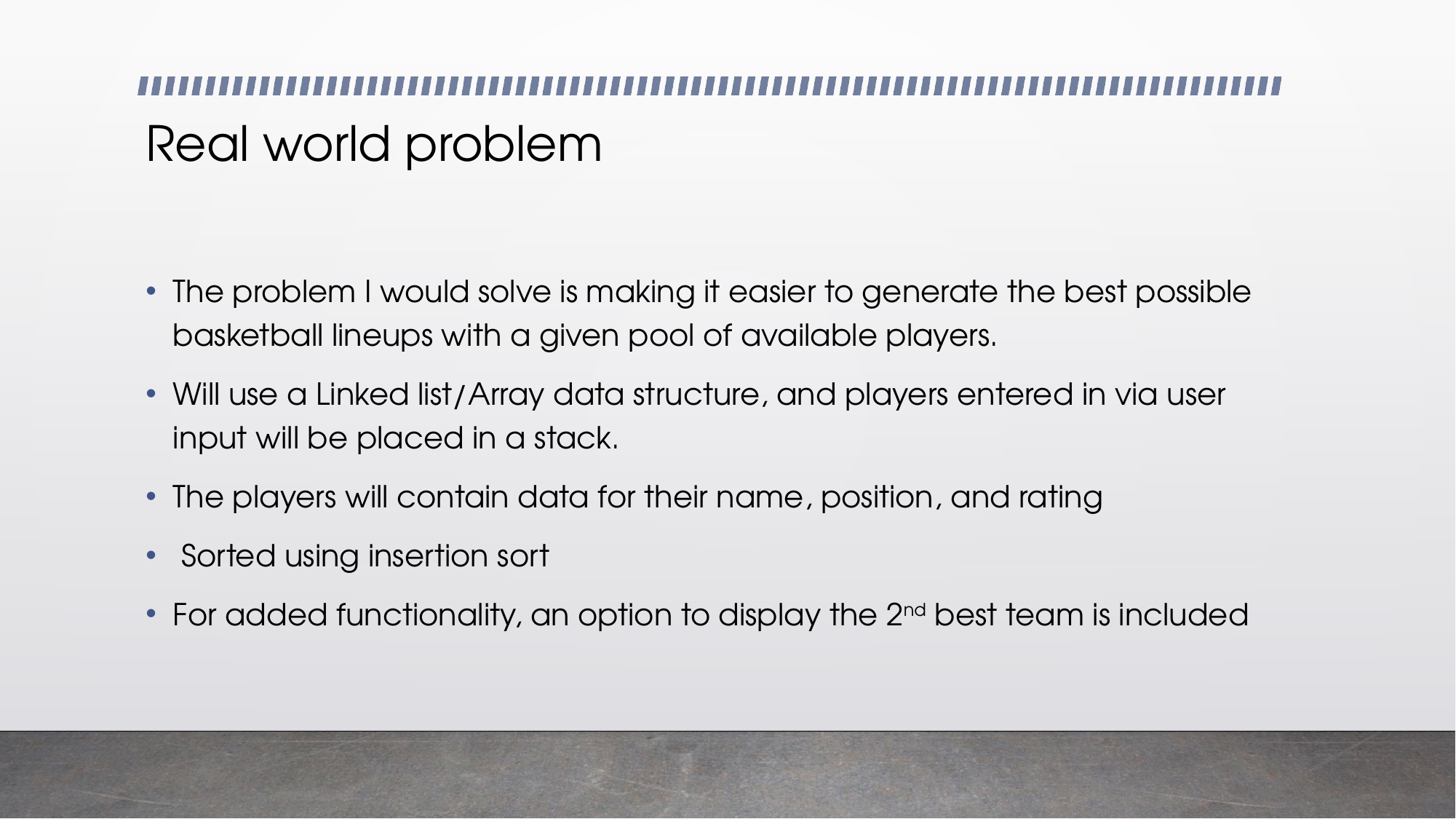

# Real world problem
The problem I would solve is making it easier to generate the best possible basketball lineups with a given pool of available players.
Will use a Linked list/Array data structure, and players entered in via user input will be placed in a stack.
The players will contain data for their name, position, and rating
 Sorted using insertion sort
For added functionality, an option to display the 2nd best team is included